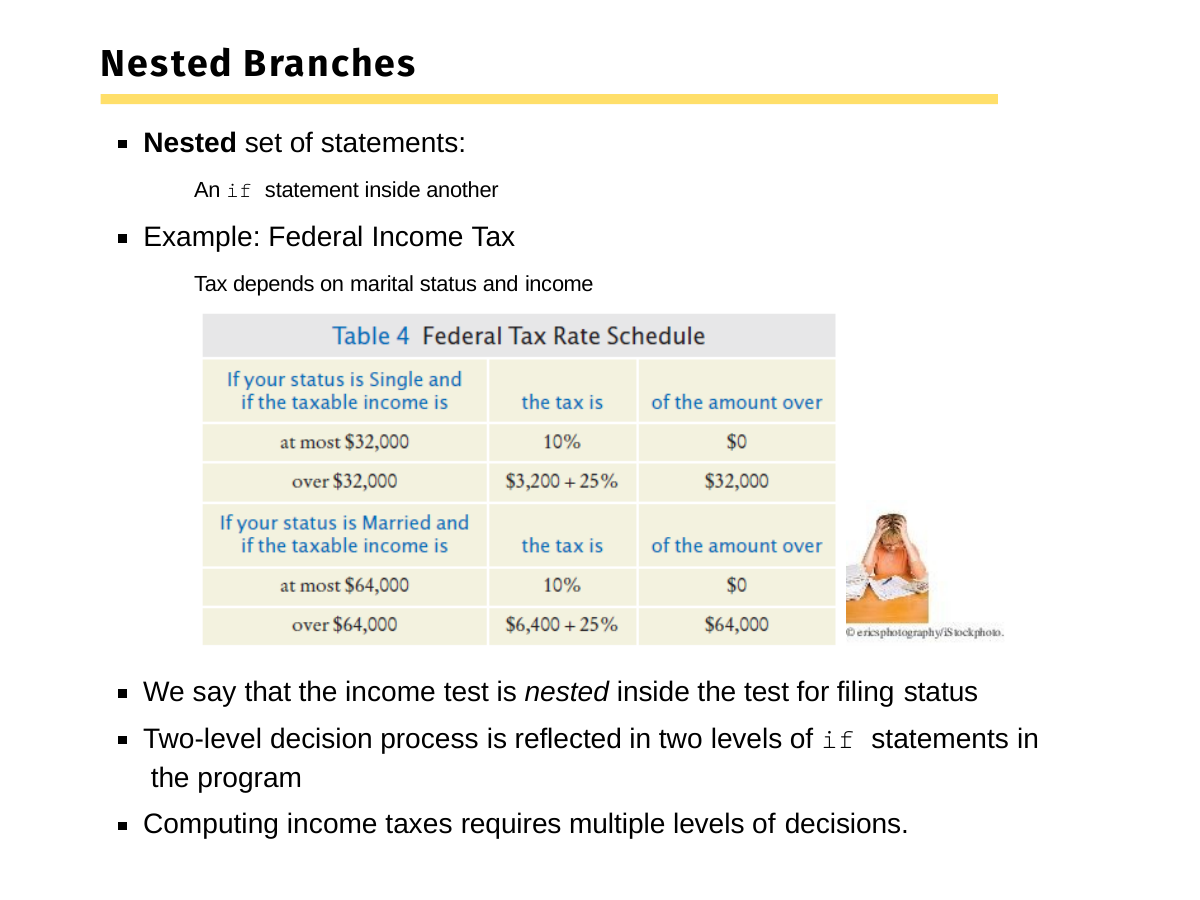

# Nested Branches

Nested set of statements:
An if statement inside another
Example: Federal Income Tax
Tax depends on marital status and income

We say that the income test is nested inside the test for filing status
Two-level decision process is reflected in two levels of if statements in  the program
Computing income taxes requires multiple levels of decisions.